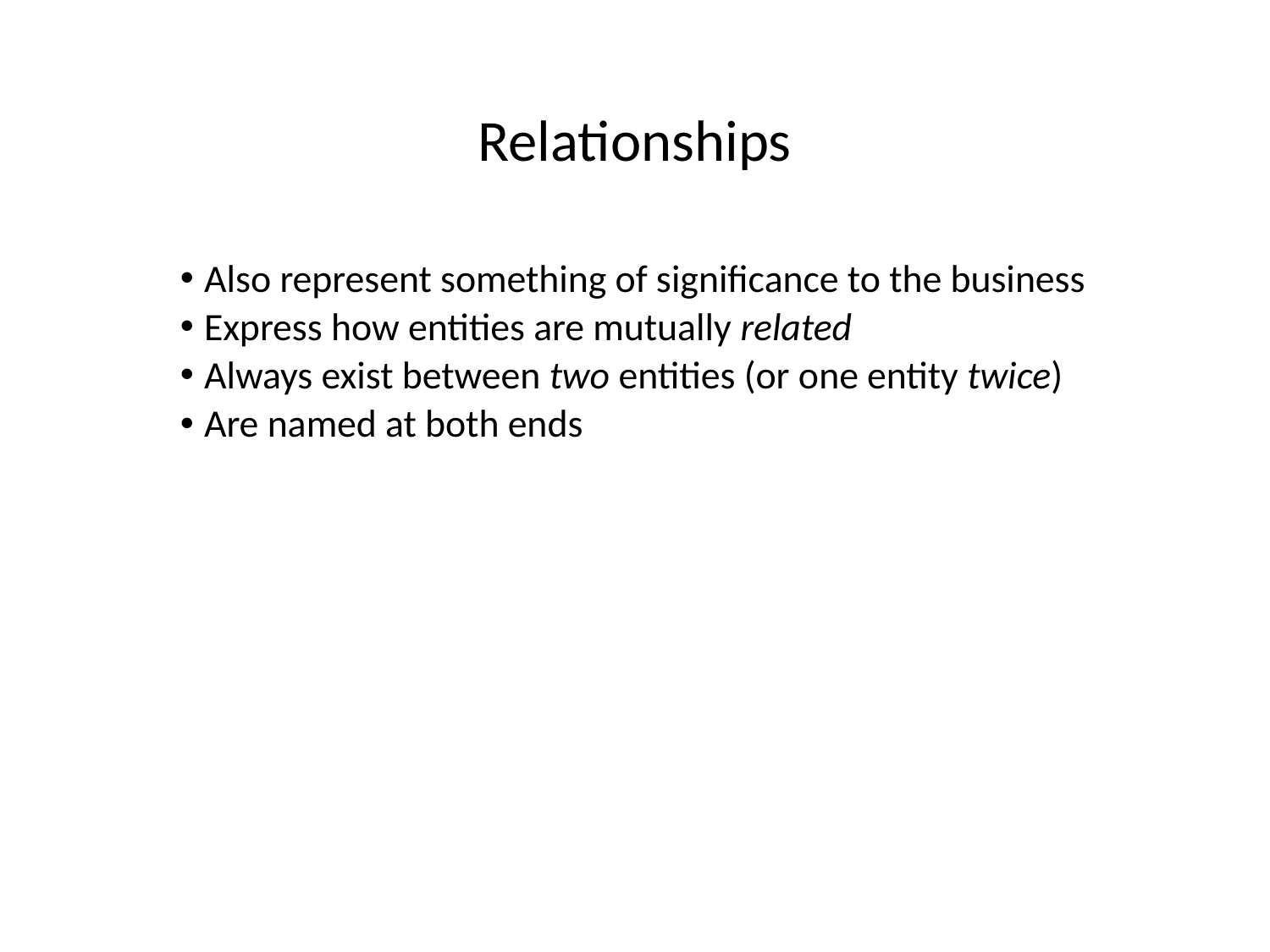

# Relationships
Also represent something of significance to the business
Express how entities are mutually related
Always exist between two entities (or one entity twice)
Are named at both ends